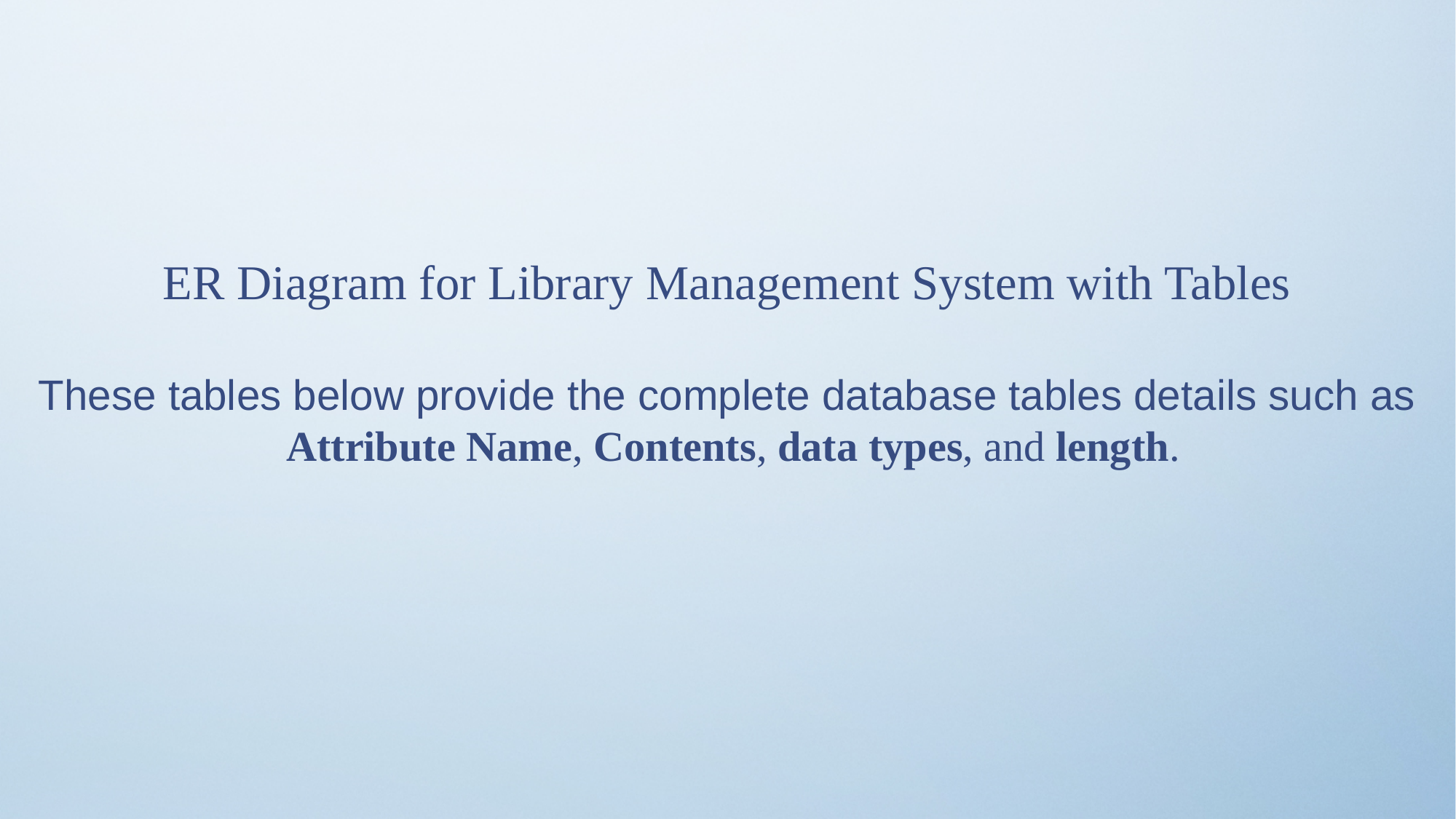

ER Diagram for Library Management System with Tables

These tables below provide the complete database tables details such as
 Attribute Name, Contents, data types, and length.